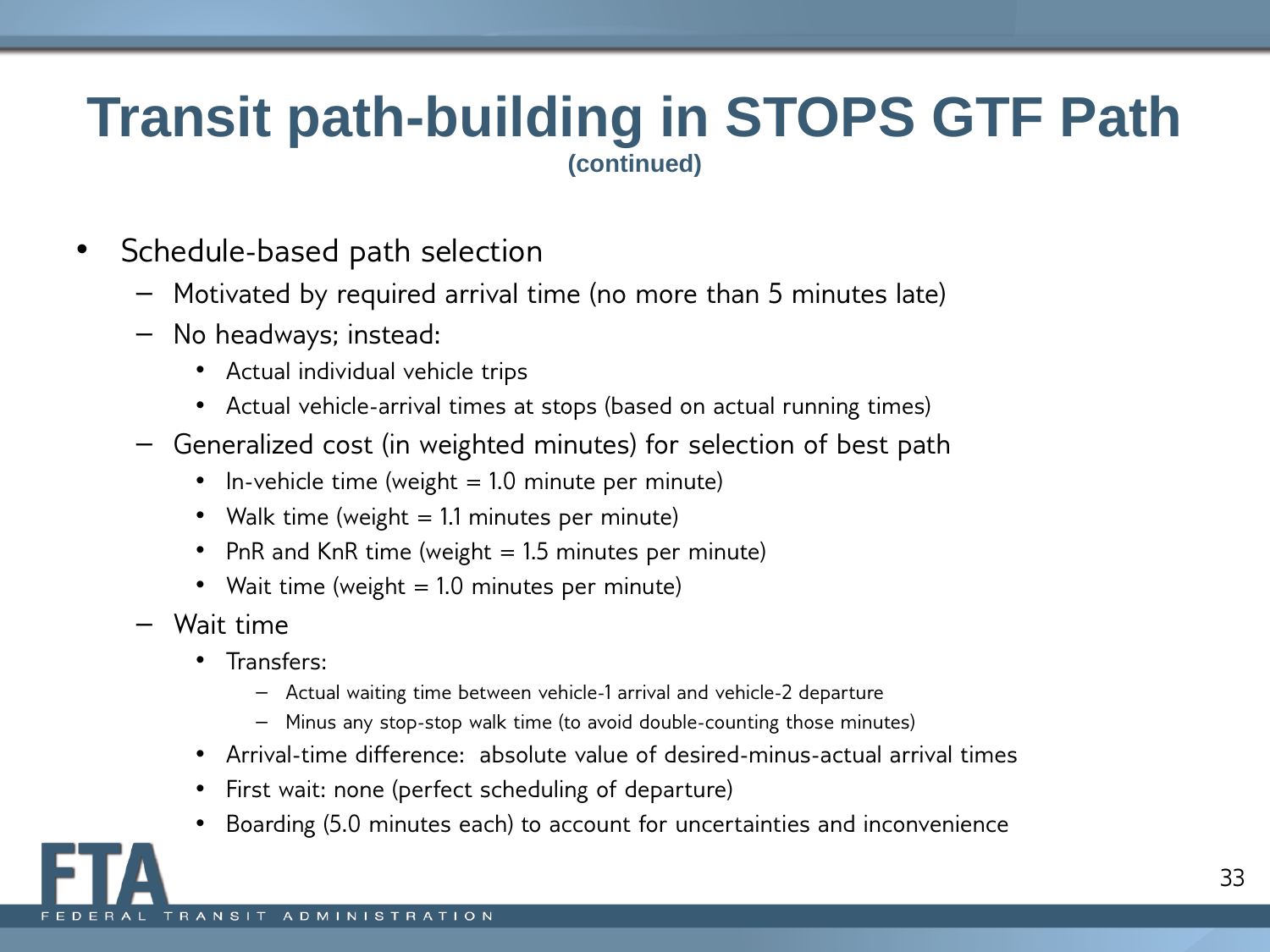

# Transit path-building in STOPS GTF Path (continued)
Schedule-based path selection
Motivated by required arrival time (no more than 5 minutes late)
No headways; instead:
Actual individual vehicle trips
Actual vehicle-arrival times at stops (based on actual running times)
Generalized cost (in weighted minutes) for selection of best path
In-vehicle time (weight = 1.0 minute per minute)
Walk time (weight = 1.1 minutes per minute)
PnR and KnR time (weight = 1.5 minutes per minute)
Wait time (weight = 1.0 minutes per minute)
Wait time
Transfers:
Actual waiting time between vehicle-1 arrival and vehicle-2 departure
Minus any stop-stop walk time (to avoid double-counting those minutes)
Arrival-time difference:  absolute value of desired-minus-actual arrival times
First wait: none (perfect scheduling of departure)
Boarding (5.0 minutes each) to account for uncertainties and inconvenience